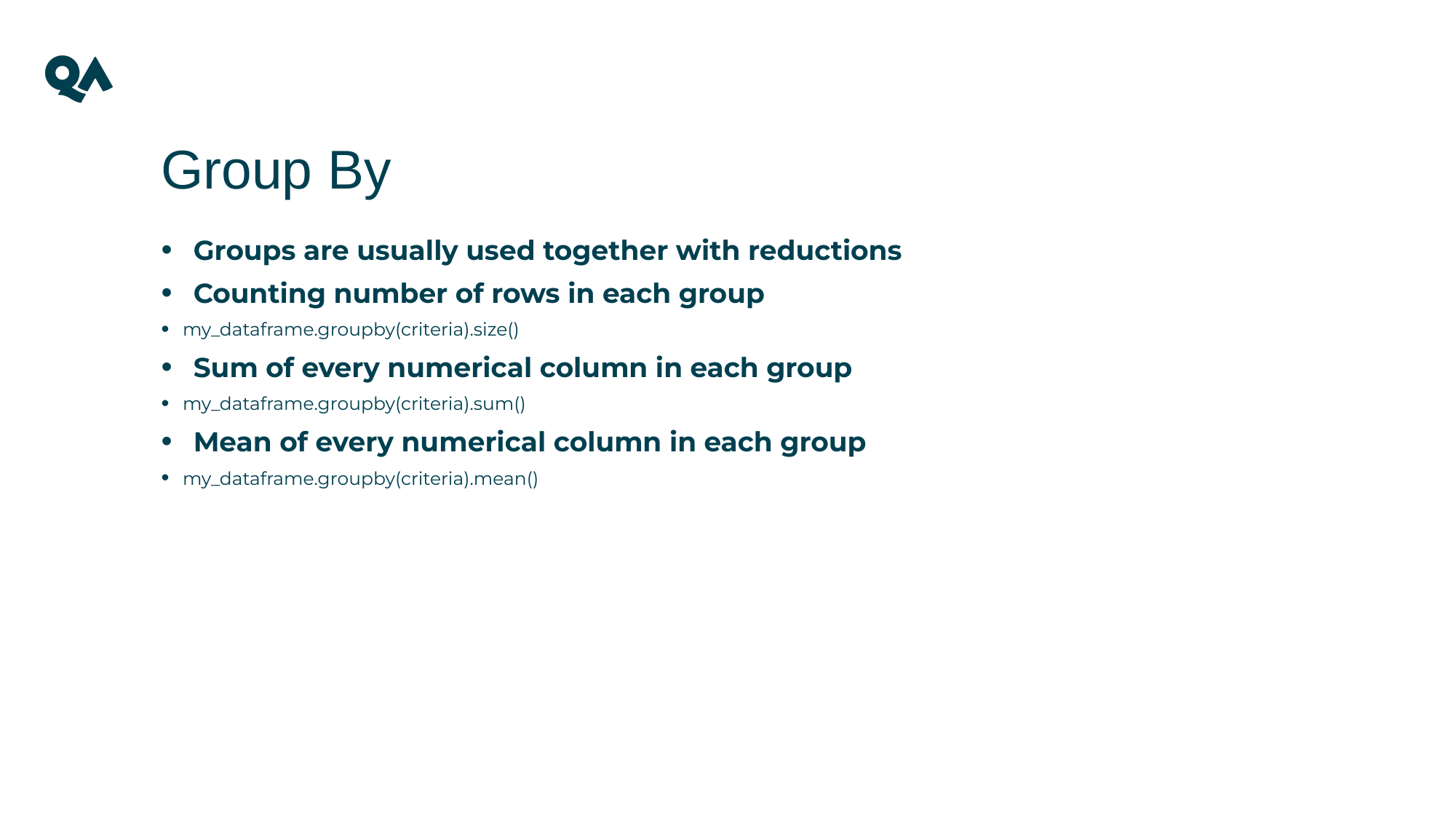

12
# Group By
Groups are usually used together with reductions
Counting number of rows in each group
my_dataframe.groupby(criteria).size()
Sum of every numerical column in each group
my_dataframe.groupby(criteria).sum()
Mean of every numerical column in each group
my_dataframe.groupby(criteria).mean()